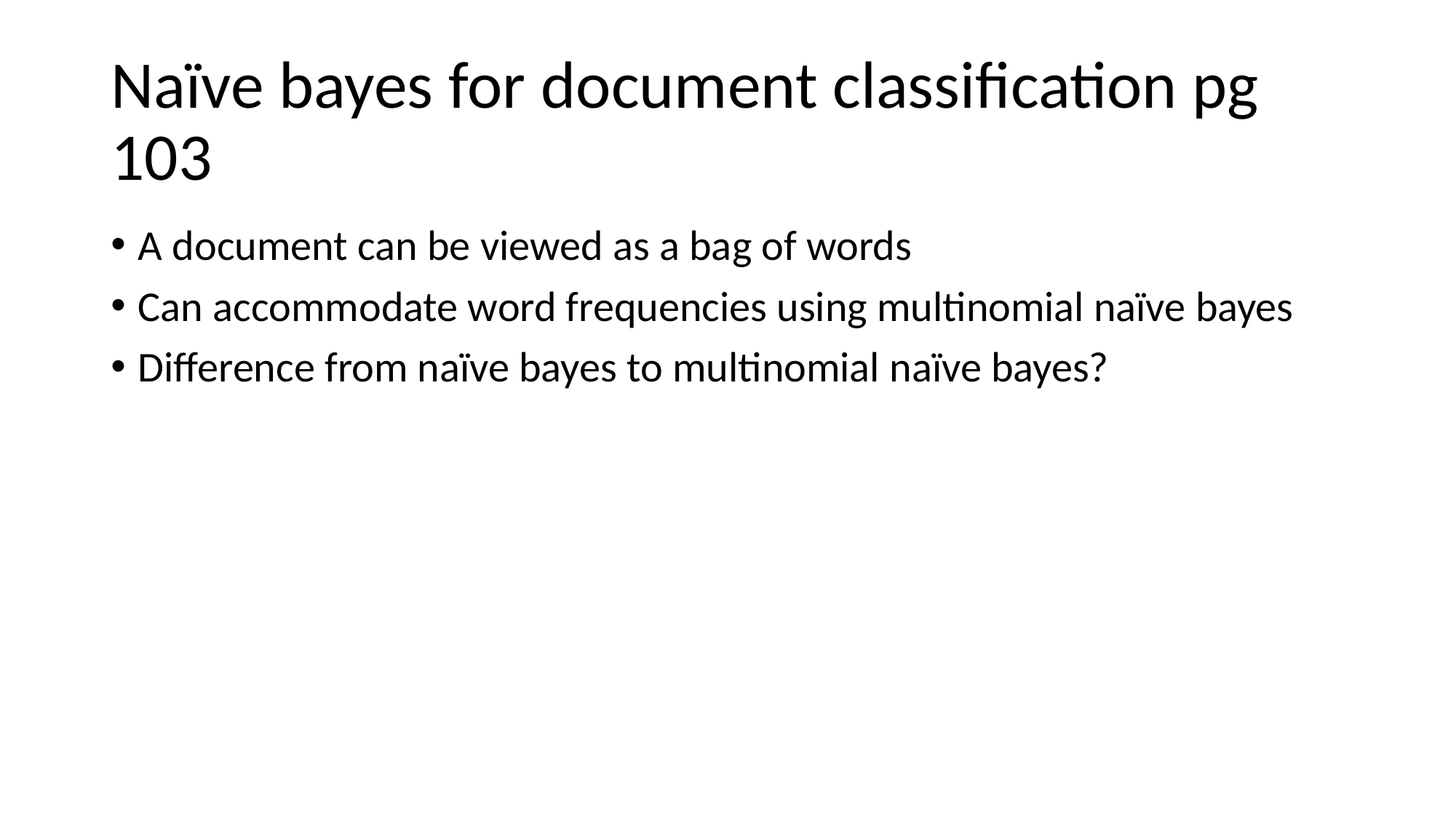

# Naïve bayes for document classification pg 103
A document can be viewed as a bag of words
Can accommodate word frequencies using multinomial naïve bayes
Difference from naïve bayes to multinomial naïve bayes?